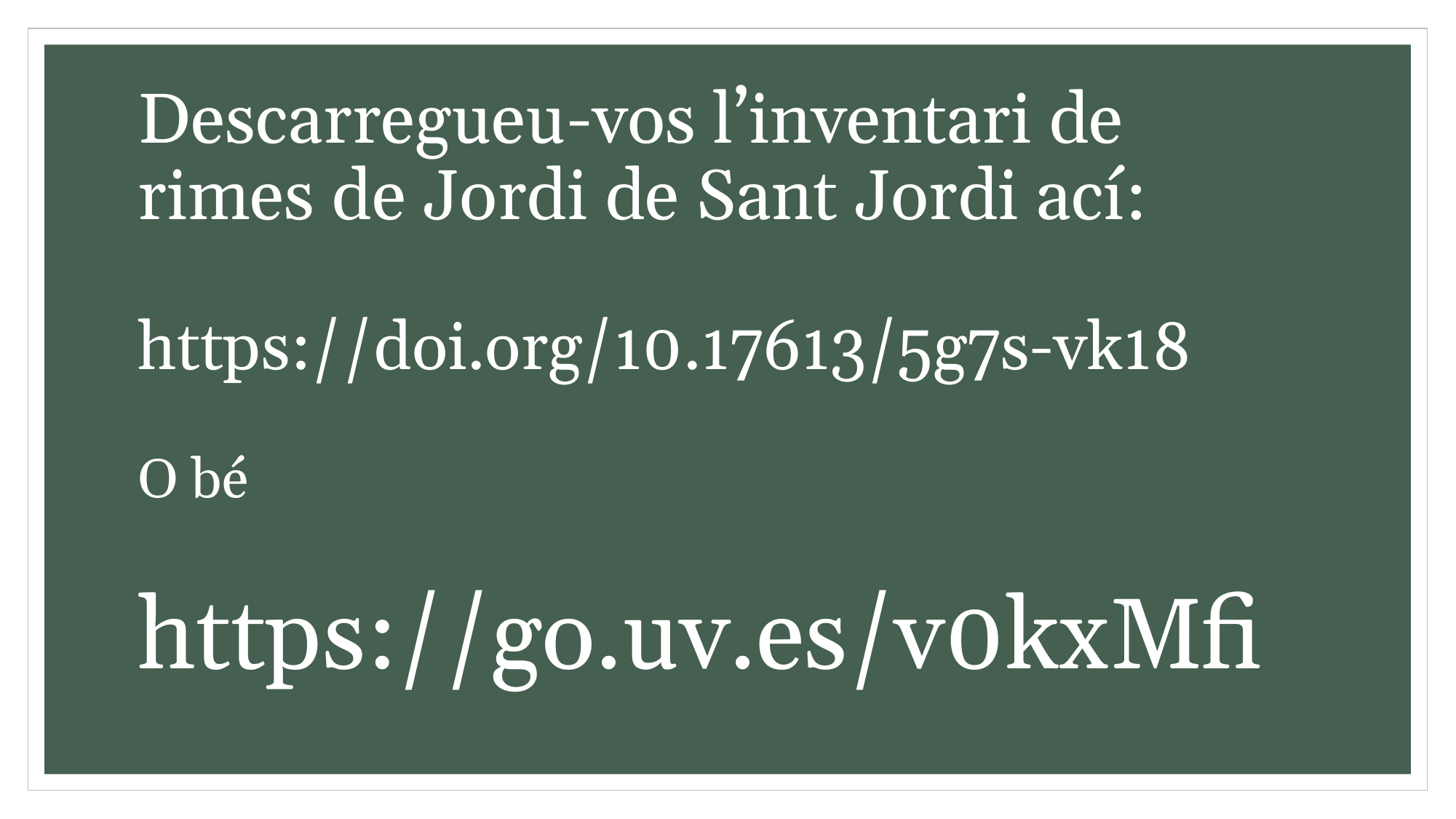

# Descarregueu-vos l’inventari de rimes de Jordi de Sant Jordi ací:

https://doi.org/10.17613/5g7s-vk18

O bé

https://go.uv.es/v0kxMfi